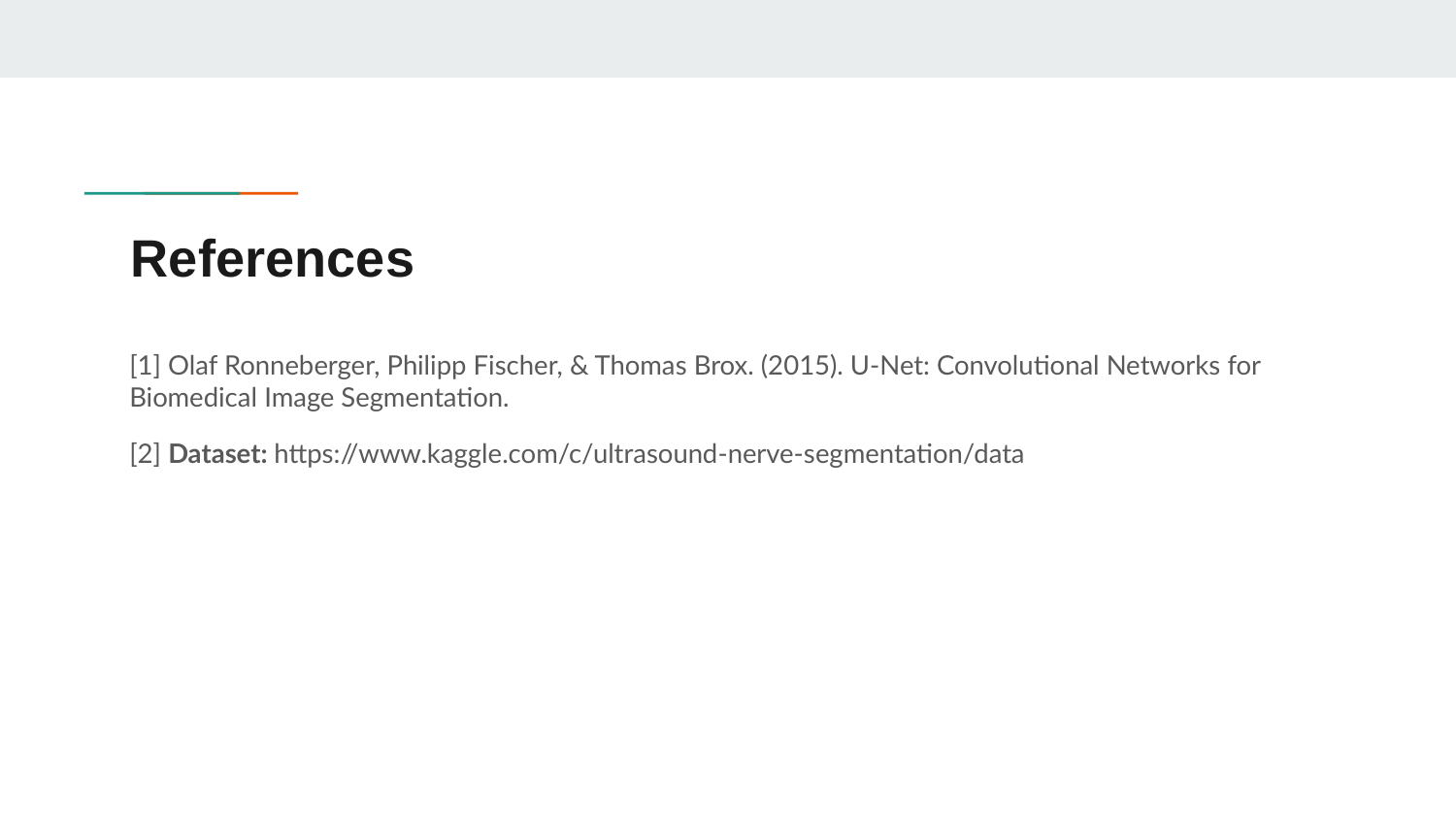

# References
[1] Olaf Ronneberger, Philipp Fischer, & Thomas Brox. (2015). U-Net: Convolutional Networks for Biomedical Image Segmentation.
[2] Dataset: https://www.kaggle.com/c/ultrasound-nerve-segmentation/data